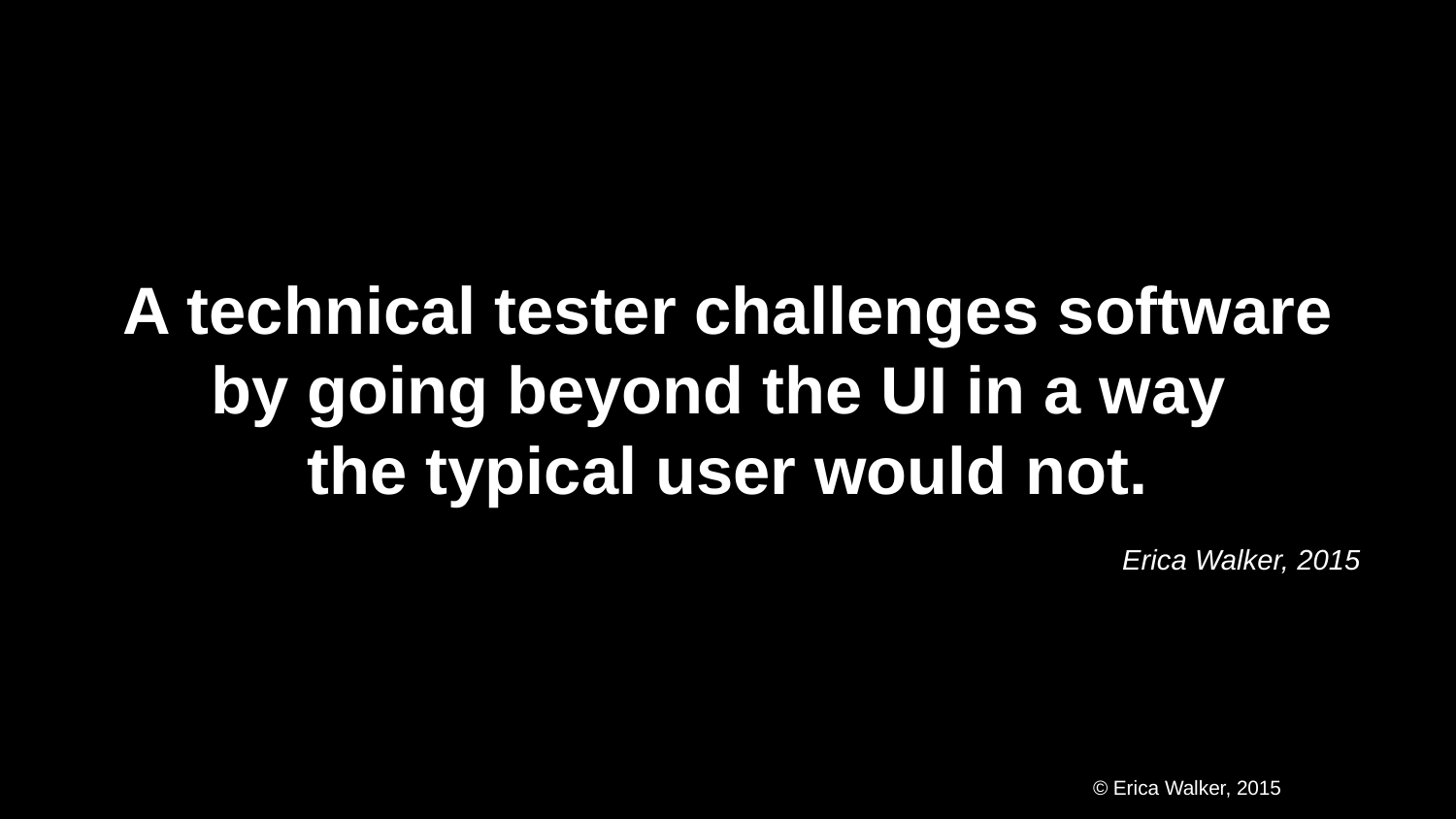

A technical tester challenges software by going beyond the UI in a way
the typical user would not.

Erica Walker, 2015
© Erica Walker, 2015